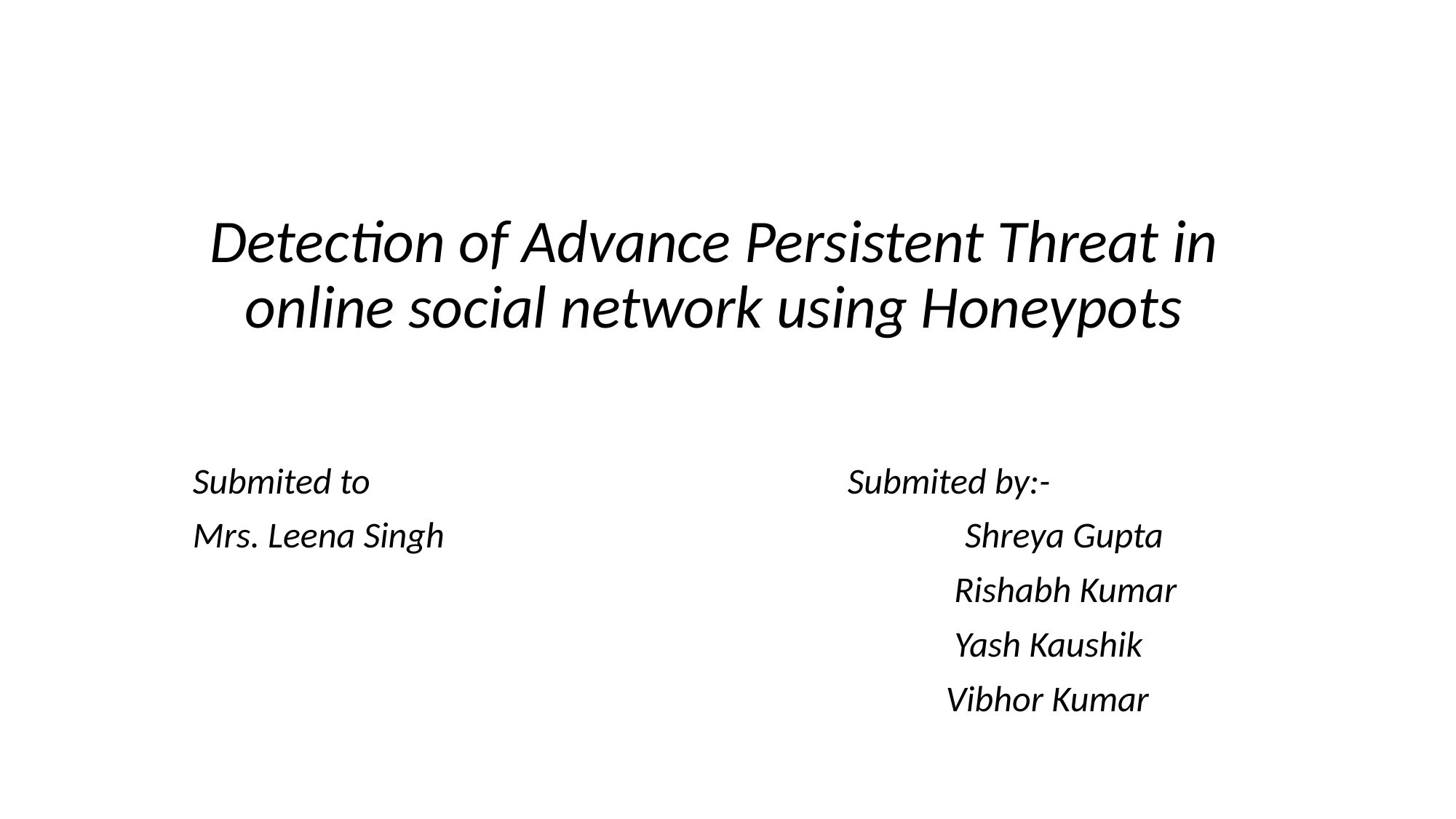

# Detection of Advance Persistent Threat in online social network using Honeypots
Submited to					Submited by:-
Mrs. Leena Singh					 Shreya Gupta
						             Rishabh Kumar
						             Yash Kaushik
						            Vibhor Kumar